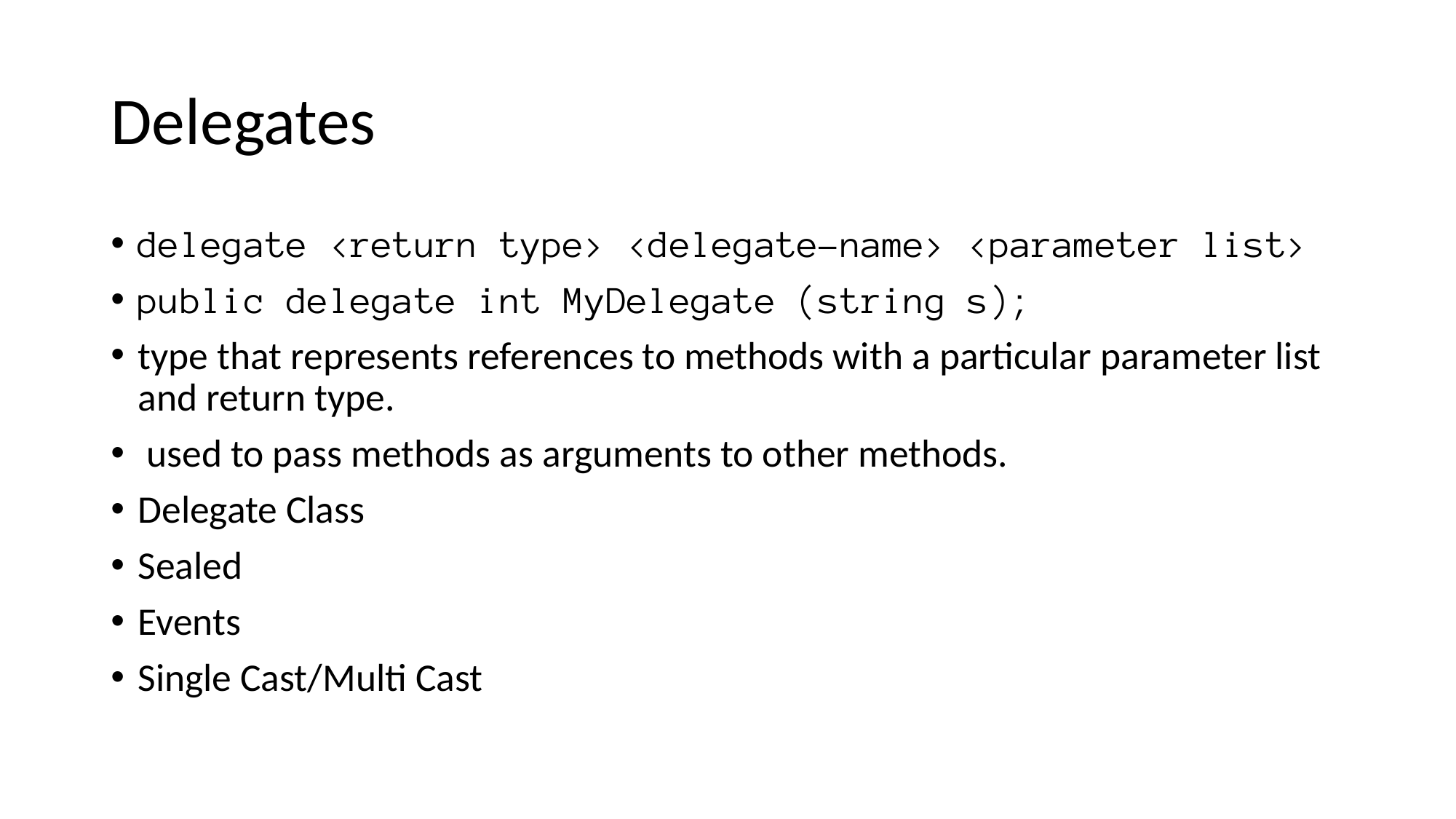

# Delegates
delegate <return type> <delegate-name> <parameter list>
public delegate int MyDelegate (string s);
type that represents references to methods with a particular parameter list and return type.
 used to pass methods as arguments to other methods.
Delegate Class
Sealed
Events
Single Cast/Multi Cast